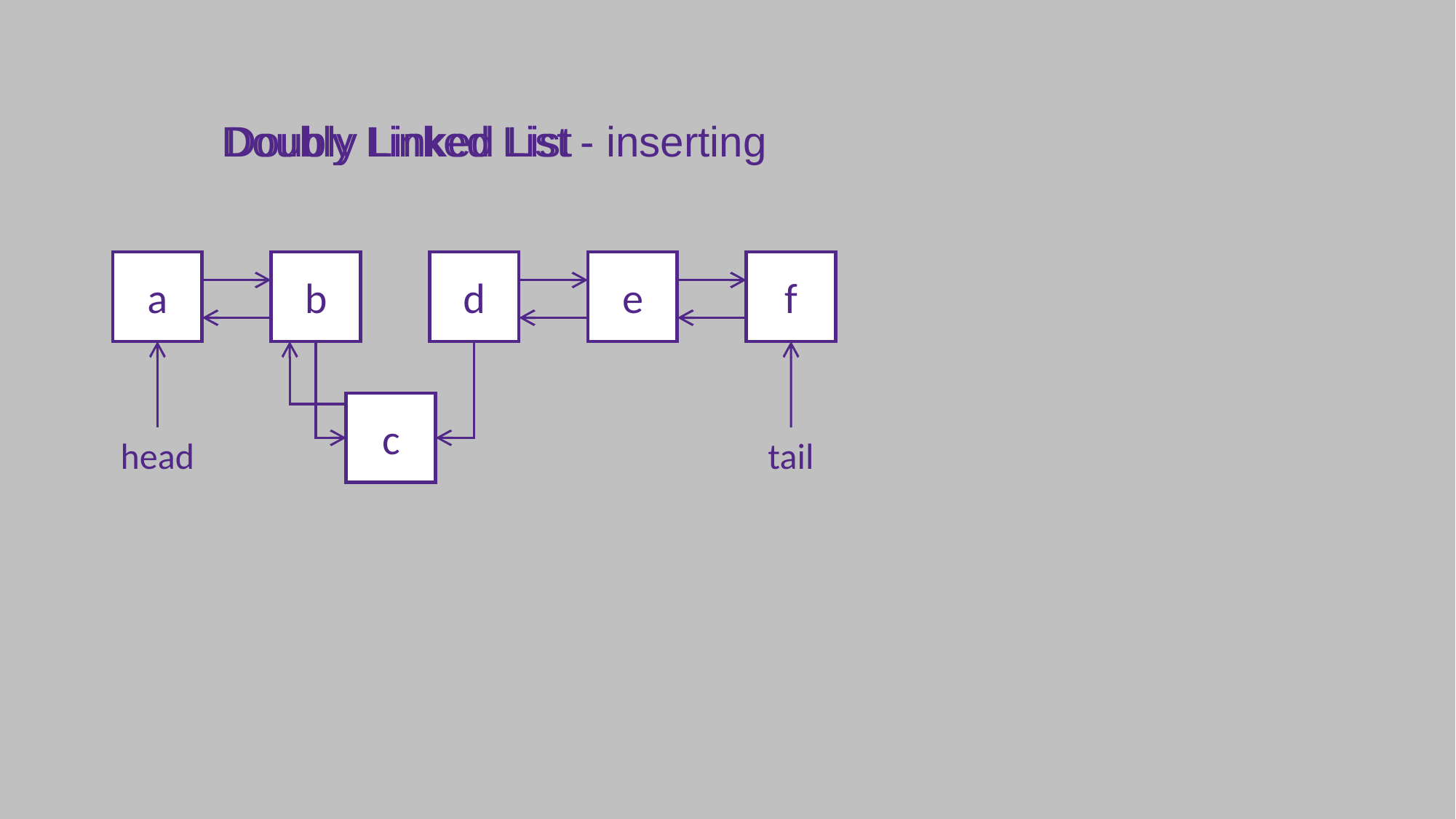

Doubly Linked List
Doubly Linked List - inserting
a
b
d
e
f
head
tail
c